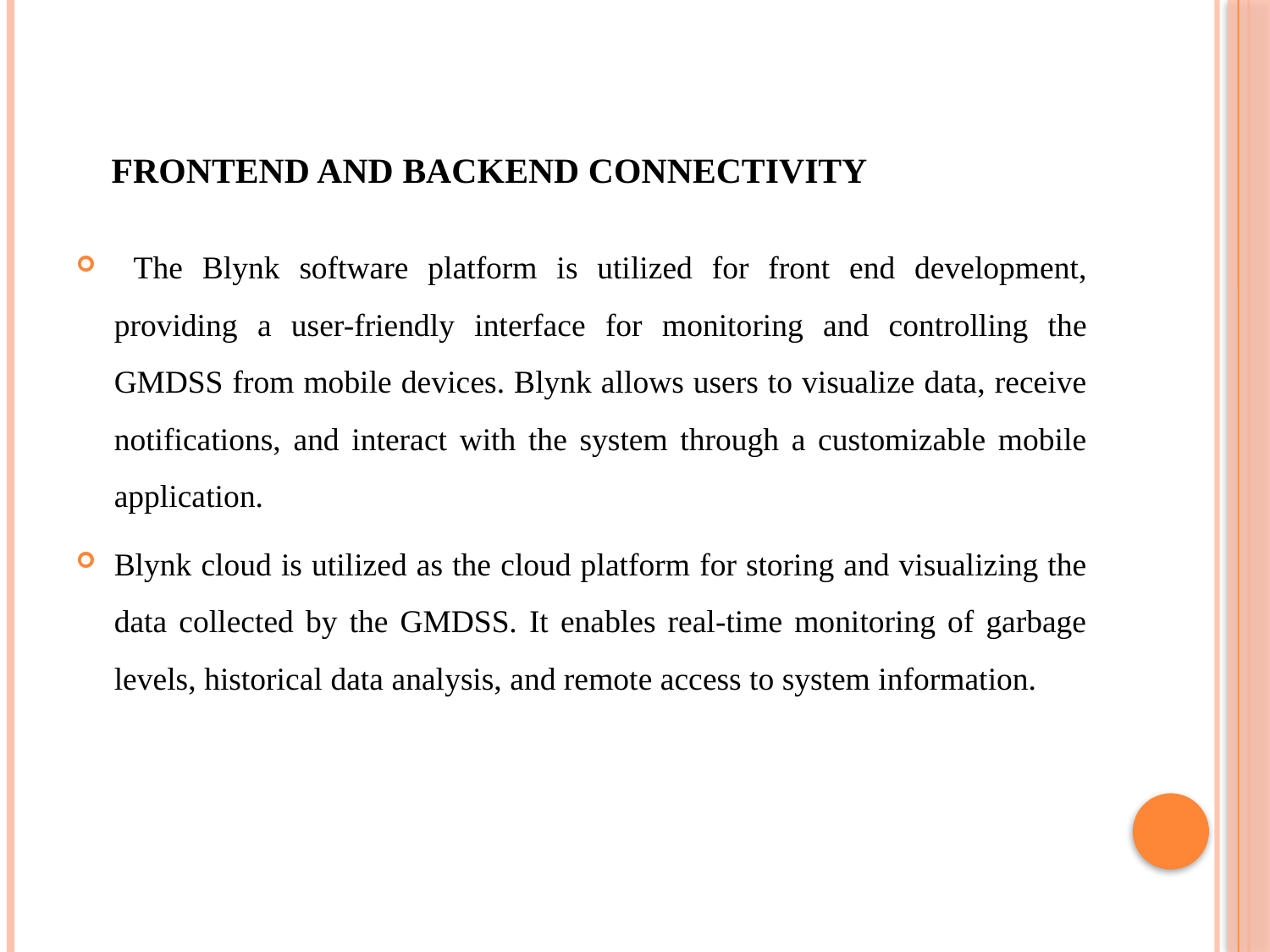

# FRONTEND AND BACKEND CONNECTIVITY
 The Blynk software platform is utilized for front end development, providing a user-friendly interface for monitoring and controlling the GMDSS from mobile devices. Blynk allows users to visualize data, receive notifications, and interact with the system through a customizable mobile application.
Blynk cloud is utilized as the cloud platform for storing and visualizing the data collected by the GMDSS. It enables real-time monitoring of garbage levels, historical data analysis, and remote access to system information.